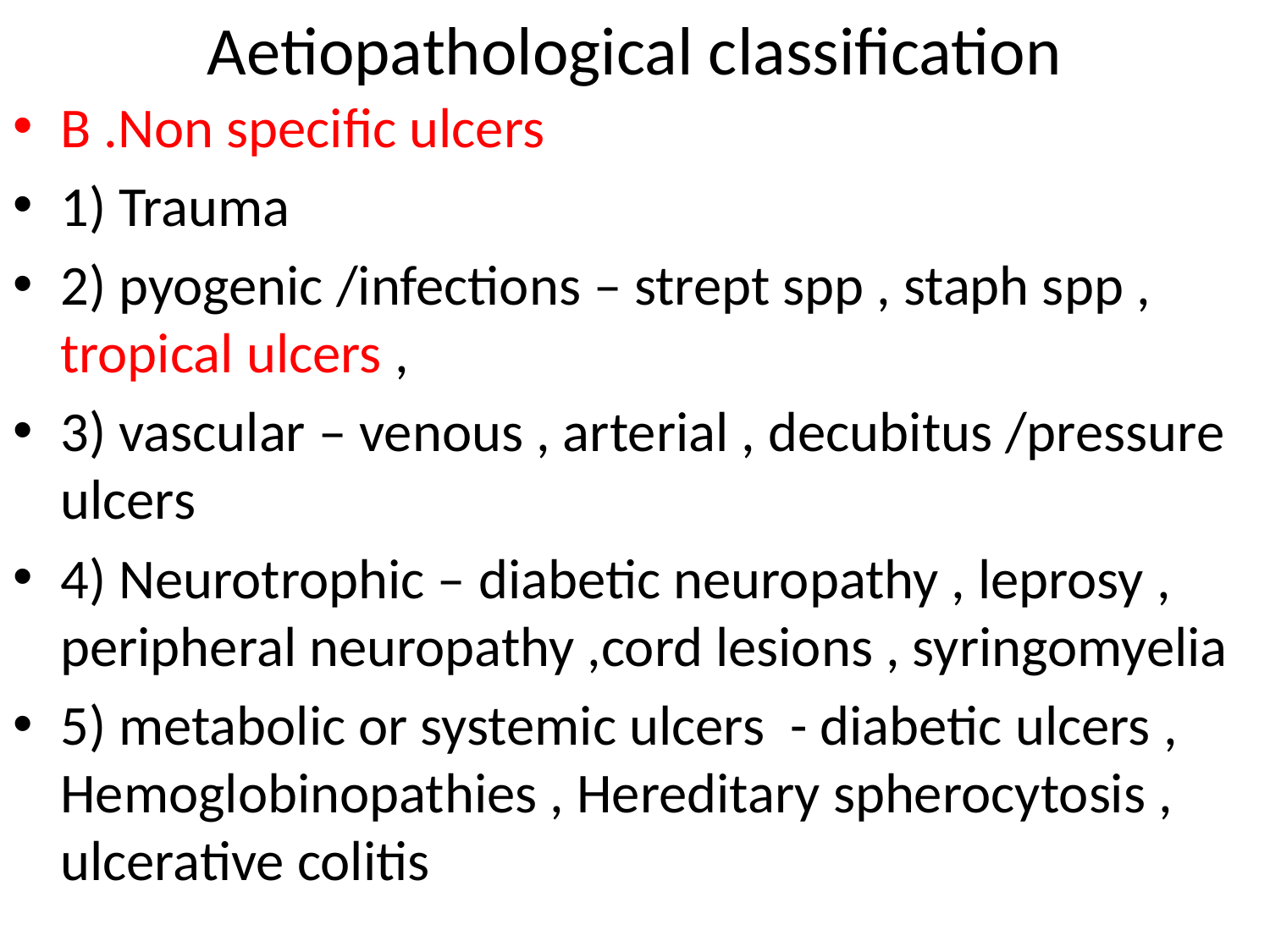

# Aetiopathological classification
B .Non specific ulcers
1) Trauma
2) pyogenic /infections – strept spp , staph spp , tropical ulcers ,
3) vascular – venous , arterial , decubitus /pressure ulcers
4) Neurotrophic – diabetic neuropathy , leprosy , peripheral neuropathy ,cord lesions , syringomyelia
5) metabolic or systemic ulcers  - diabetic ulcers , Hemoglobinopathies , Hereditary spherocytosis , ulcerative colitis